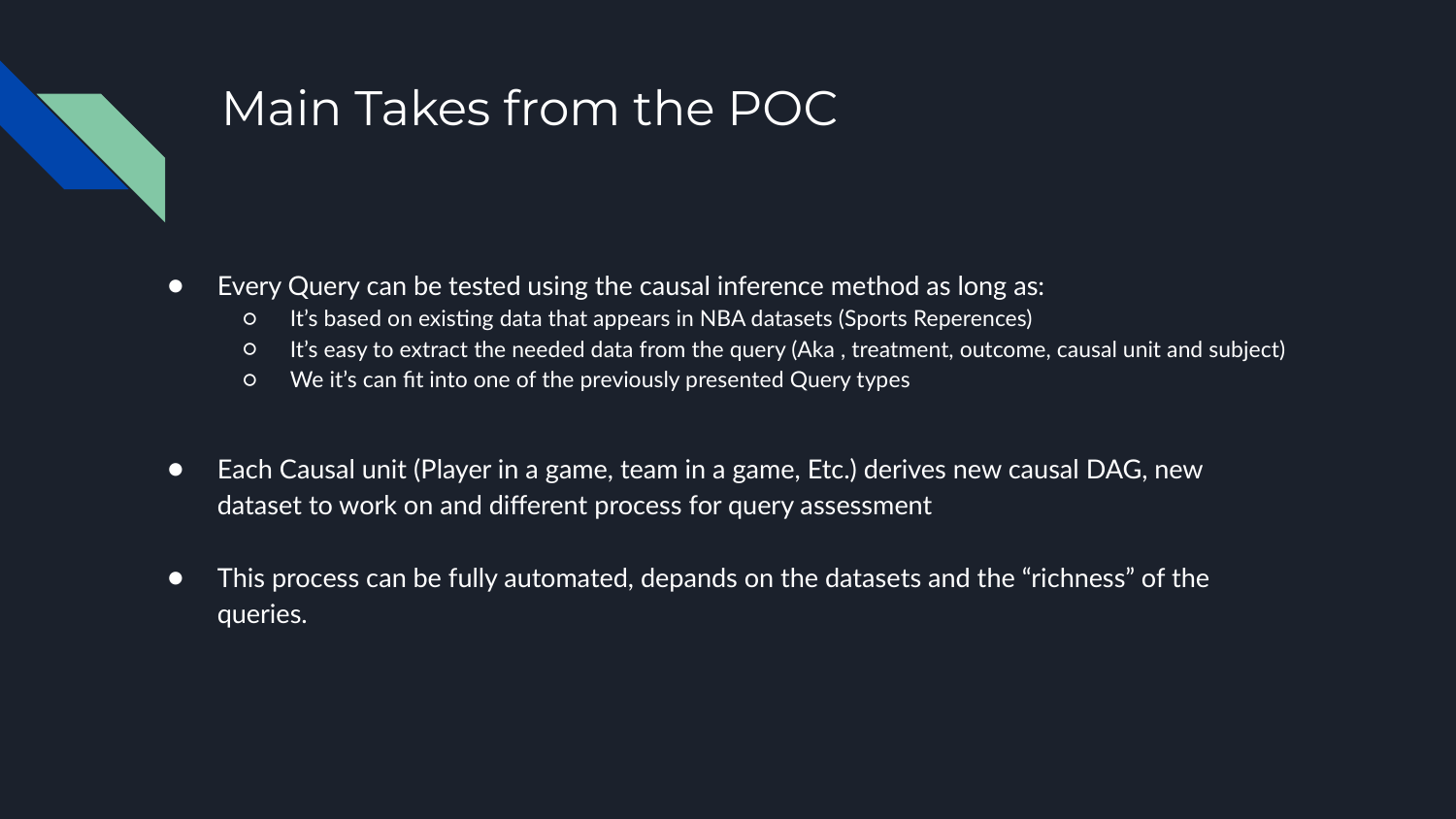

# Main Takes from the POC
Every Query can be tested using the causal inference method as long as:
It’s based on existing data that appears in NBA datasets (Sports Reperences)
It’s easy to extract the needed data from the query (Aka , treatment, outcome, causal unit and subject)
We it’s can fit into one of the previously presented Query types

Each Causal unit (Player in a game, team in a game, Etc.) derives new causal DAG, new dataset to work on and different process for query assessment

This process can be fully automated, depands on the datasets and the “richness” of the queries.